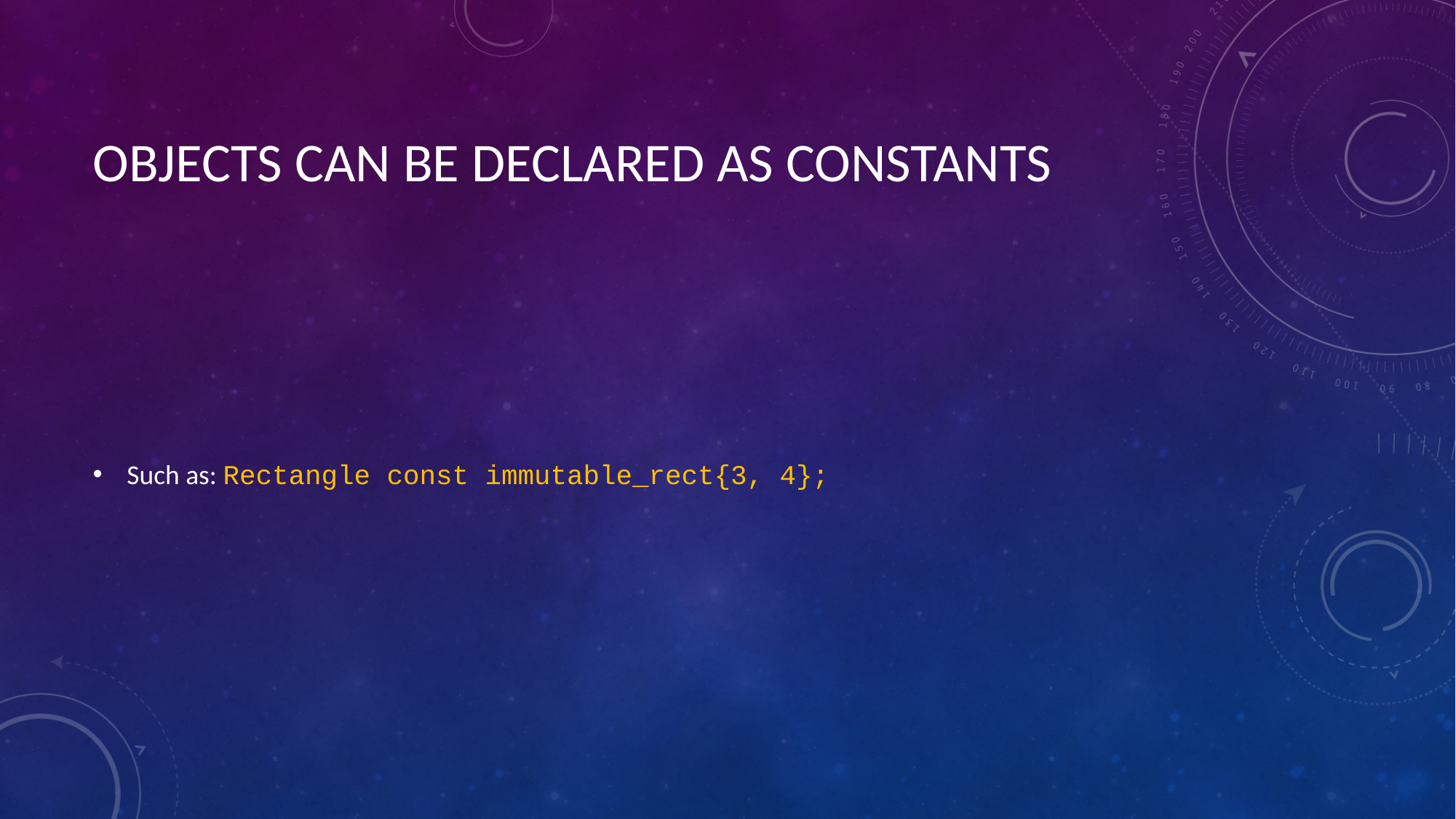

# Objects can be declared as constants
Such as: Rectangle const immutable_rect{3, 4};